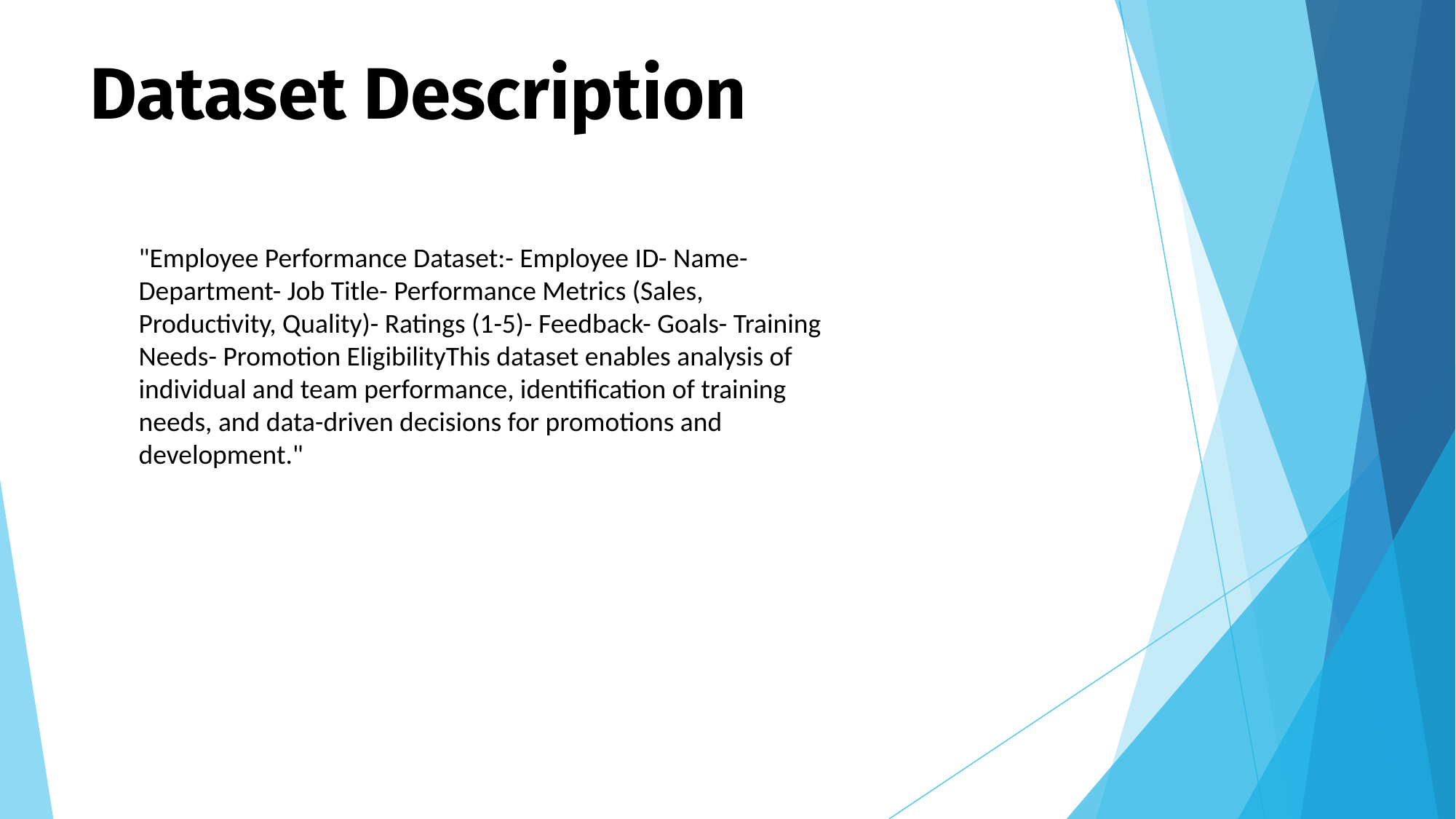

# Dataset Description
"Employee Performance Dataset:- Employee ID- Name- Department- Job Title- Performance Metrics (Sales, Productivity, Quality)- Ratings (1-5)- Feedback- Goals- Training Needs- Promotion EligibilityThis dataset enables analysis of individual and team performance, identification of training needs, and data-driven decisions for promotions and development."